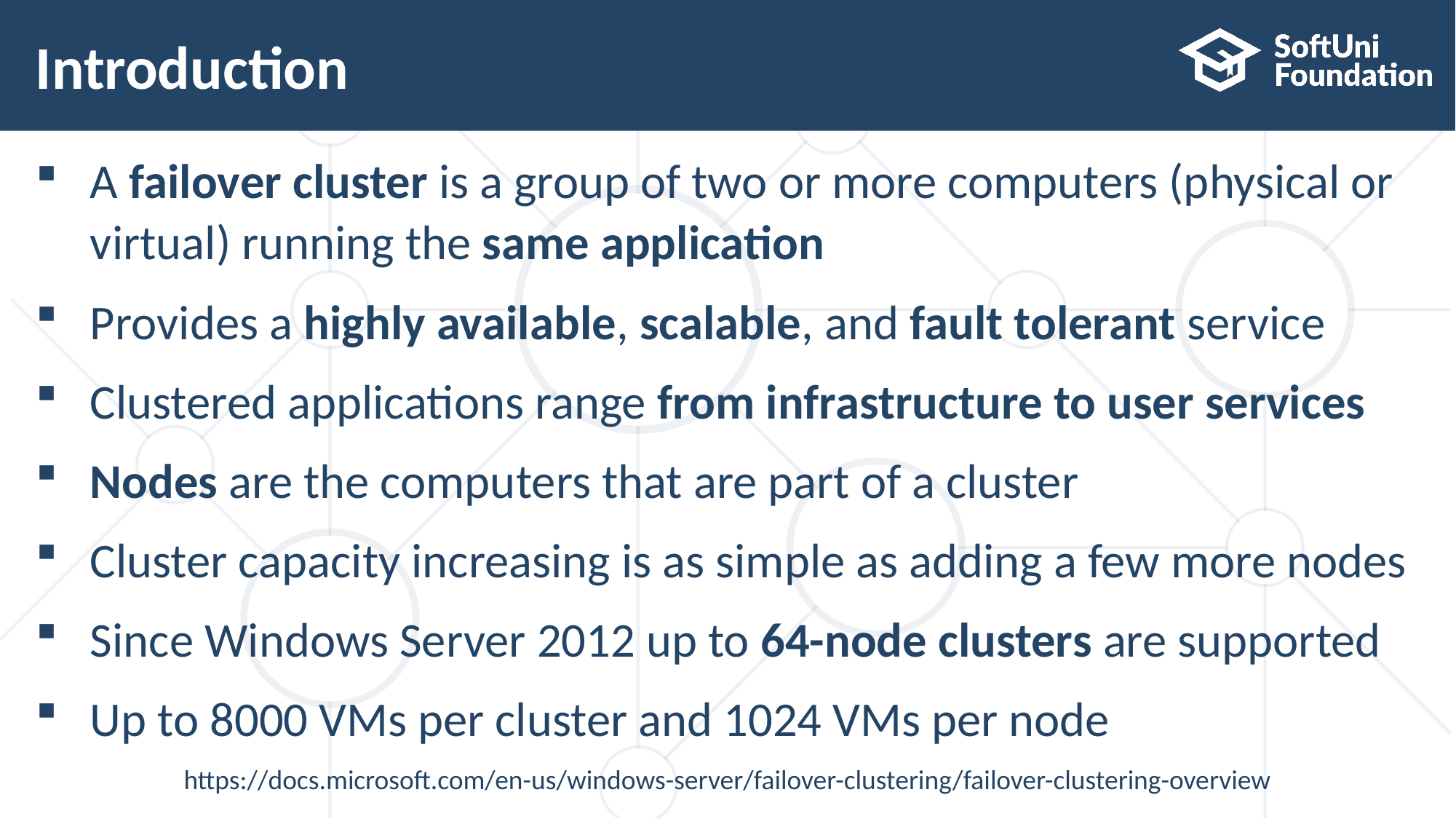

# Introduction
A failover cluster is a group of two or more computers (physical or virtual) running the same application
Provides a highly available, scalable, and fault tolerant service
Clustered applications range from infrastructure to user services
Nodes are the computers that are part of a cluster
Cluster capacity increasing is as simple as adding a few more nodes
Since Windows Server 2012 up to 64-node clusters are supported
Up to 8000 VMs per cluster and 1024 VMs per node
https://docs.microsoft.com/en-us/windows-server/failover-clustering/failover-clustering-overview